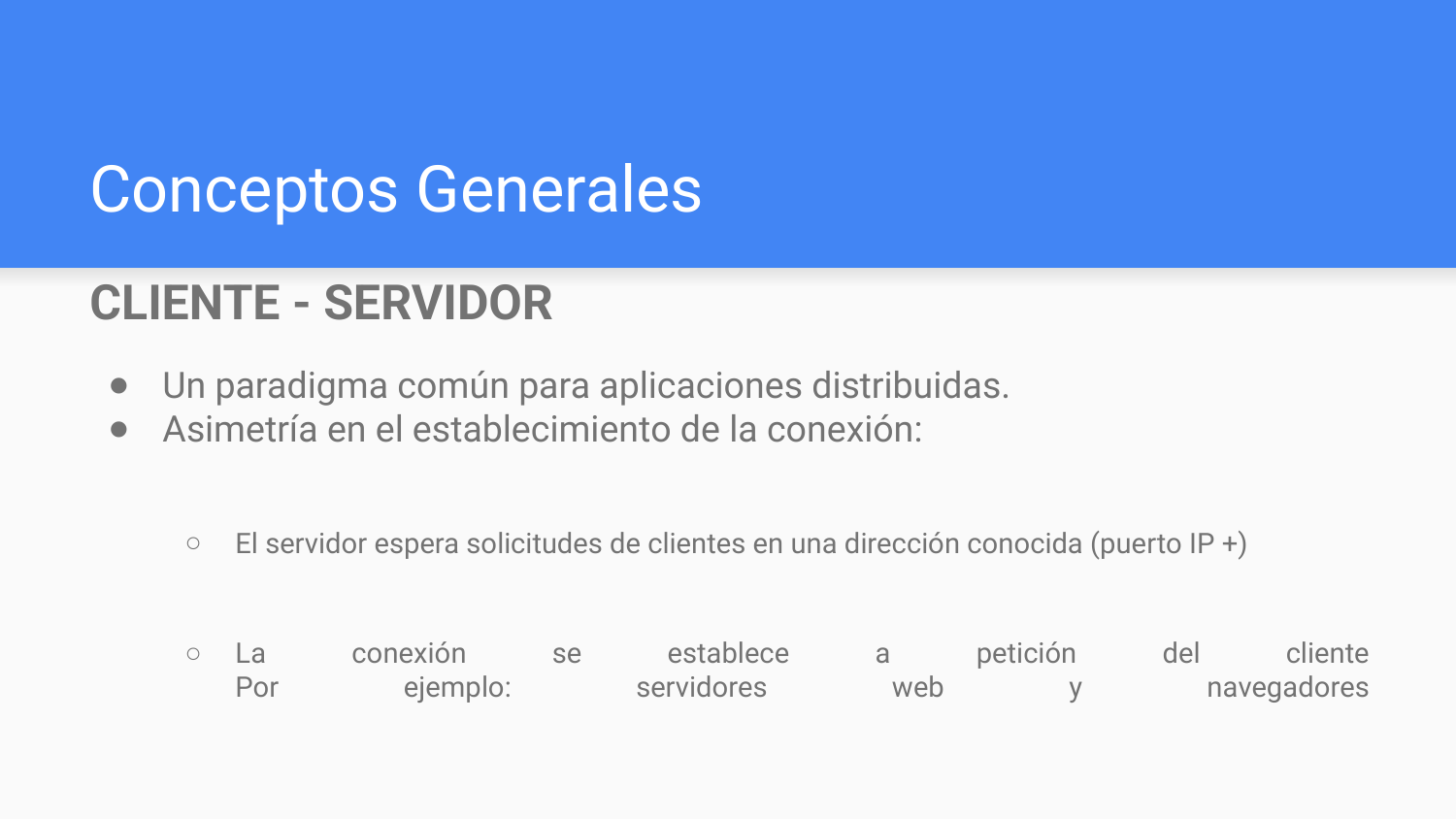

# Conceptos Generales
CLIENTE - SERVIDOR
Un paradigma común para aplicaciones distribuidas.
Asimetría en el establecimiento de la conexión:

El servidor espera solicitudes de clientes en una dirección conocida (puerto IP +)

La conexión se establece a petición del cliente
Por ejemplo: servidores web y navegadores